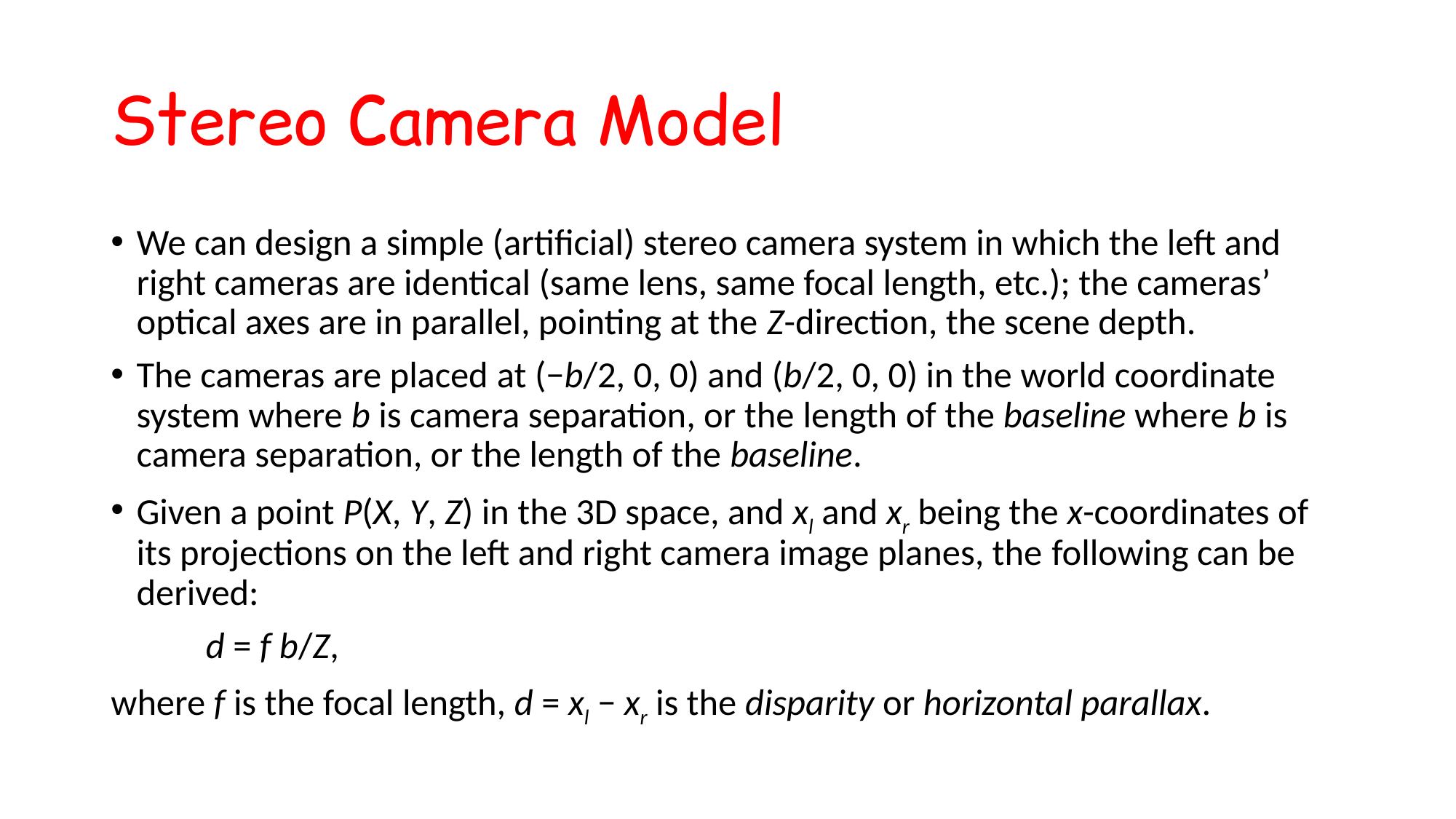

# Stereo Camera Model
We can design a simple (artificial) stereo camera system in which the left and right cameras are identical (same lens, same focal length, etc.); the cameras’ optical axes are in parallel, pointing at the Z-direction, the scene depth.
The cameras are placed at (−b/2, 0, 0) and (b/2, 0, 0) in the world coordinate system where b is camera separation, or the length of the baseline where b is camera separation, or the length of the baseline.
Given a point P(X, Y, Z) in the 3D space, and xl and xr being the x-coordinates of its projections on the left and right camera image planes, the following can be derived:
			d = f b/Z,
where f is the focal length, d = xl − xr is the disparity or horizontal parallax.